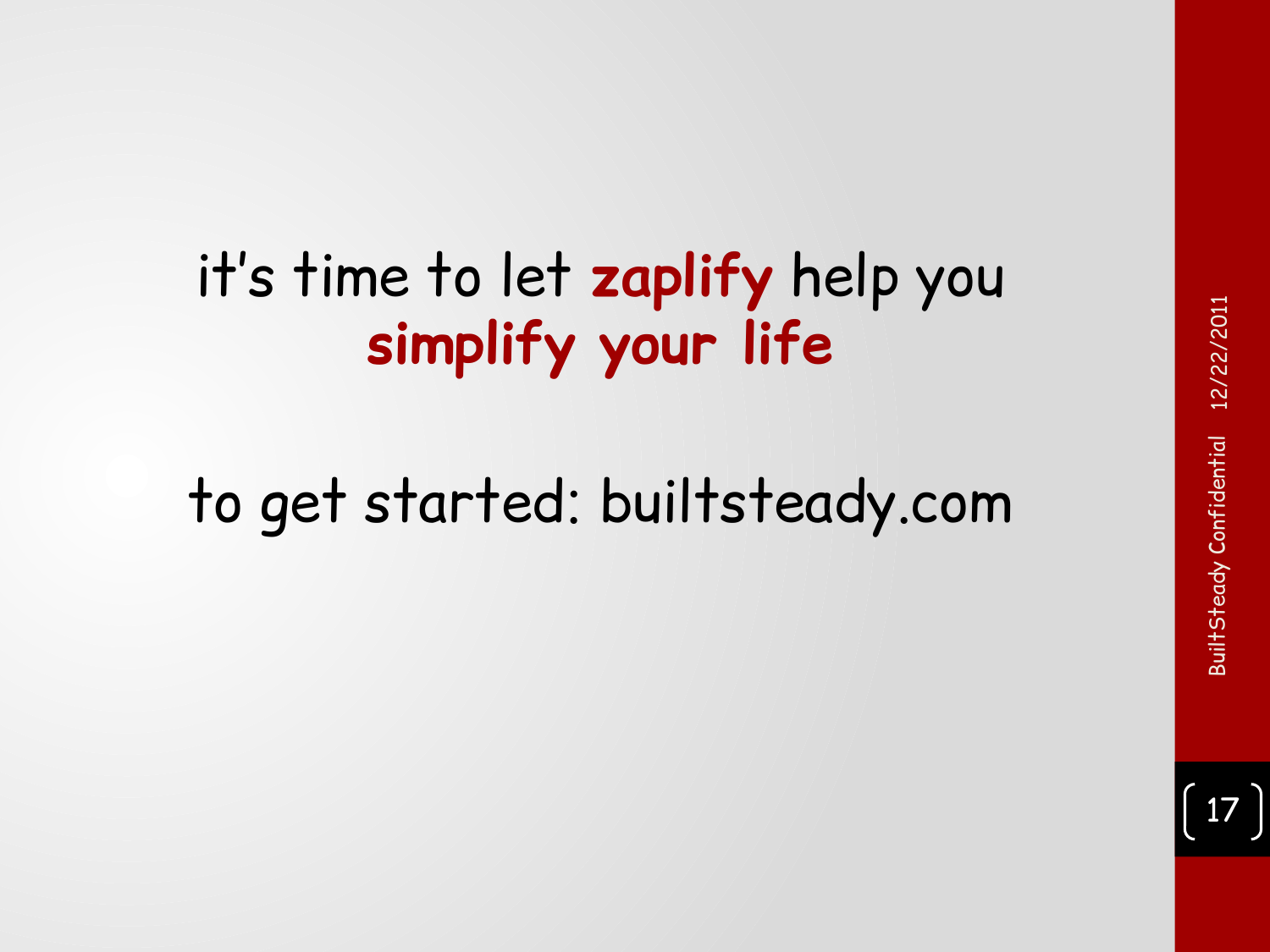

12/22/2011
it’s time to let zaplify help you
simplify your life

to get started: builtsteady.com
BuiltSteady Confidential
17